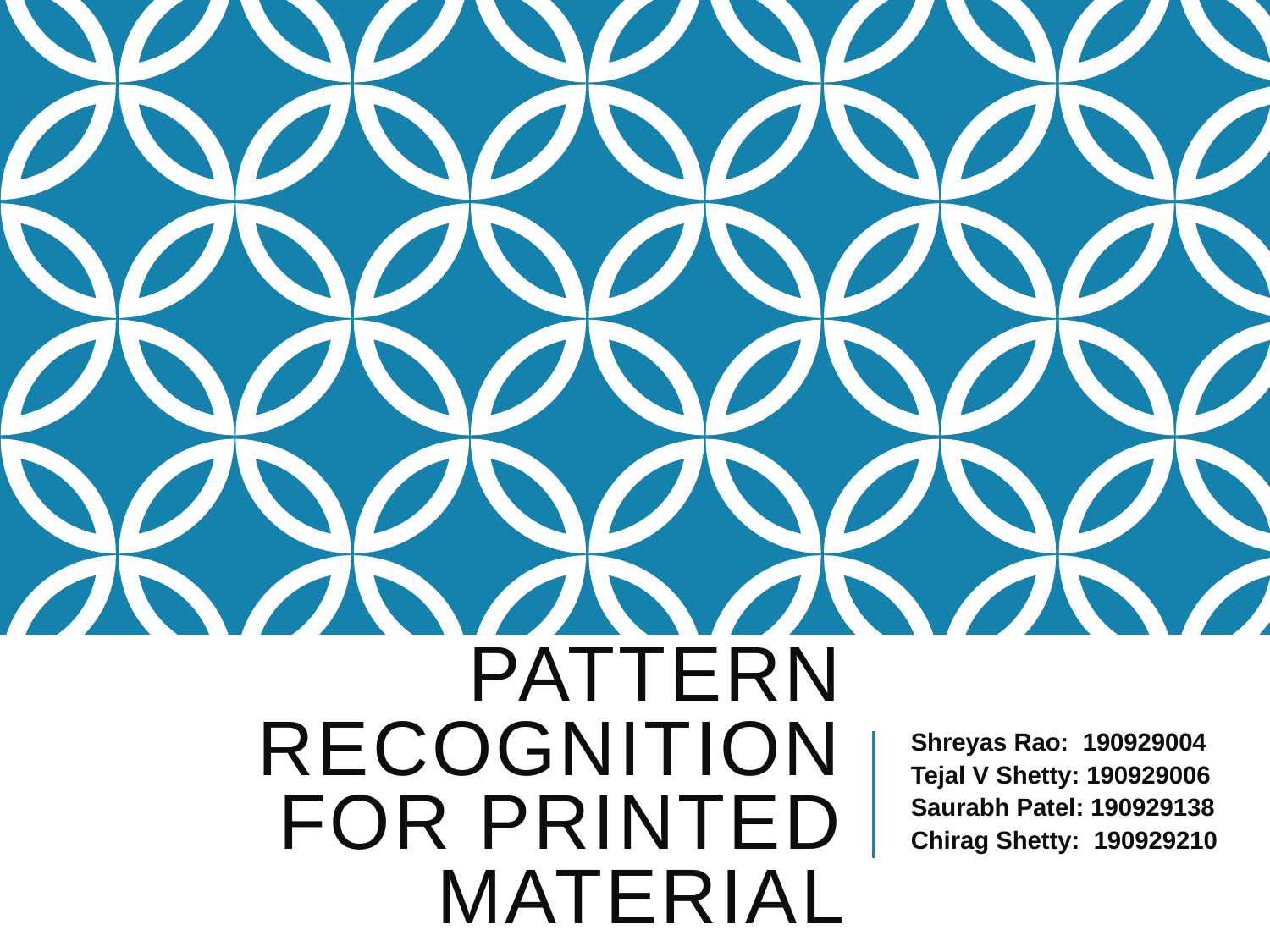

Shreyas Rao:  190929004
Tejal V Shetty: 190929006
Saurabh Patel: 190929138
Chirag Shetty:  190929210
# Pattern recognition for printed material